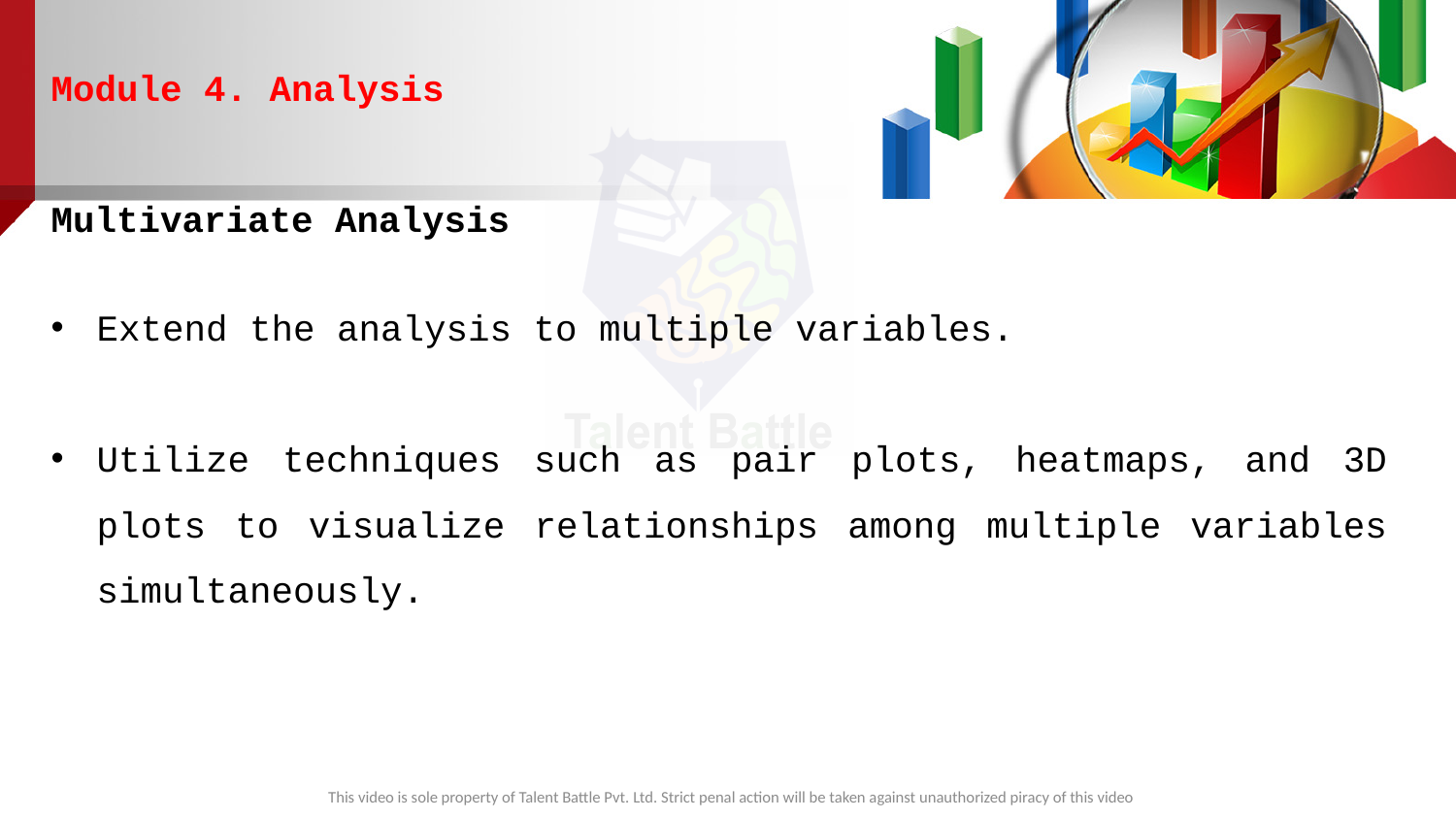

Module 4. Analysis

Multivariate Analysis

Extend the analysis to multiple variables.

Utilize techniques such as pair plots, heatmaps, and 3D plots to visualize relationships among multiple variables simultaneously.

This video is sole property of Talent Battle Pvt. Ltd. Strict penal action will be taken against unauthorized piracy of this video